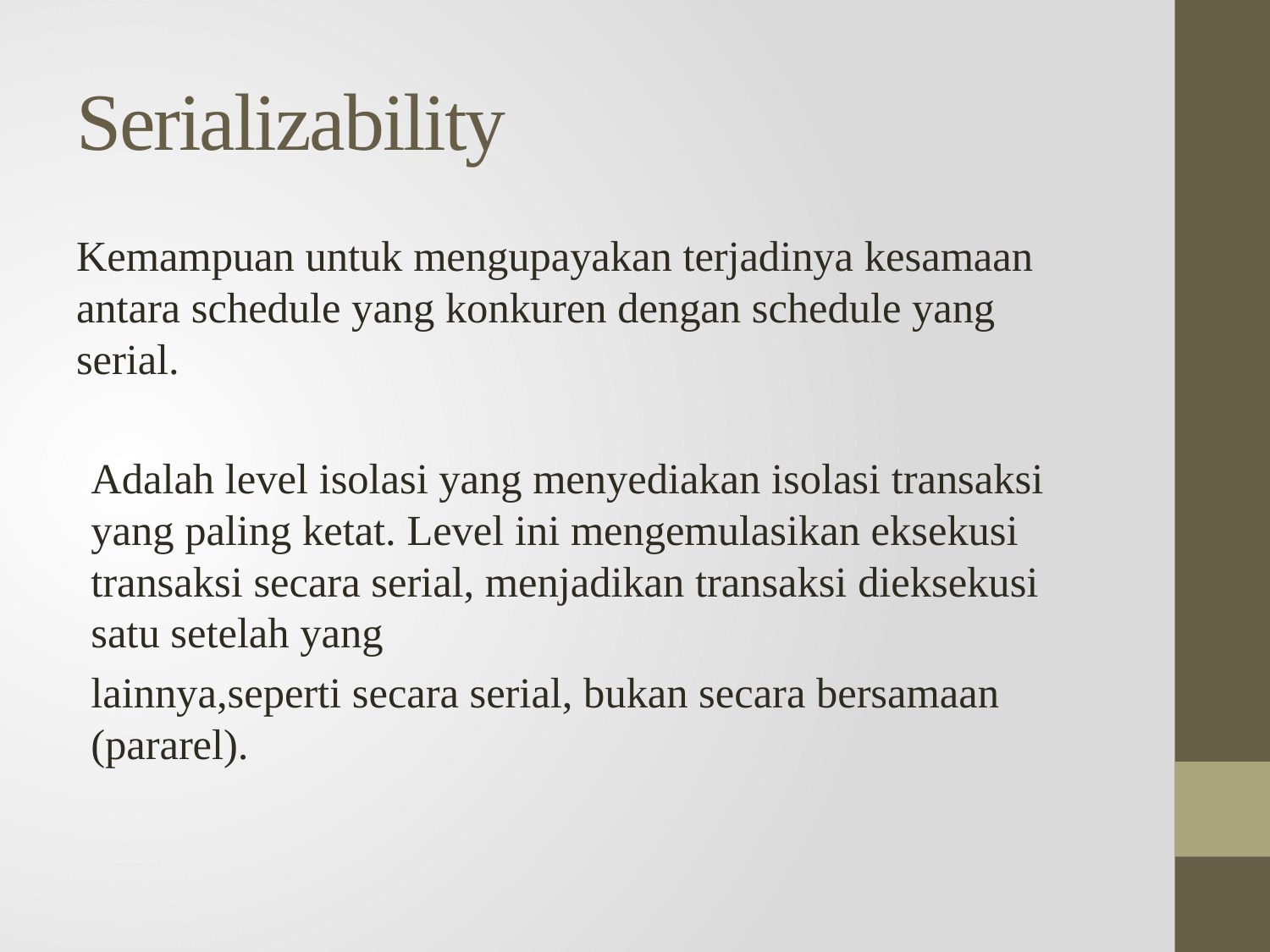

# Serializability
Kemampuan untuk mengupayakan terjadinya kesamaan antara schedule yang konkuren dengan schedule yang serial.

Adalah level isolasi yang menyediakan isolasi transaksi yang paling ketat. Level ini mengemulasikan eksekusi transaksi secara serial, menjadikan transaksi dieksekusi satu setelah yang
lainnya,seperti secara serial, bukan secara bersamaan (pararel).